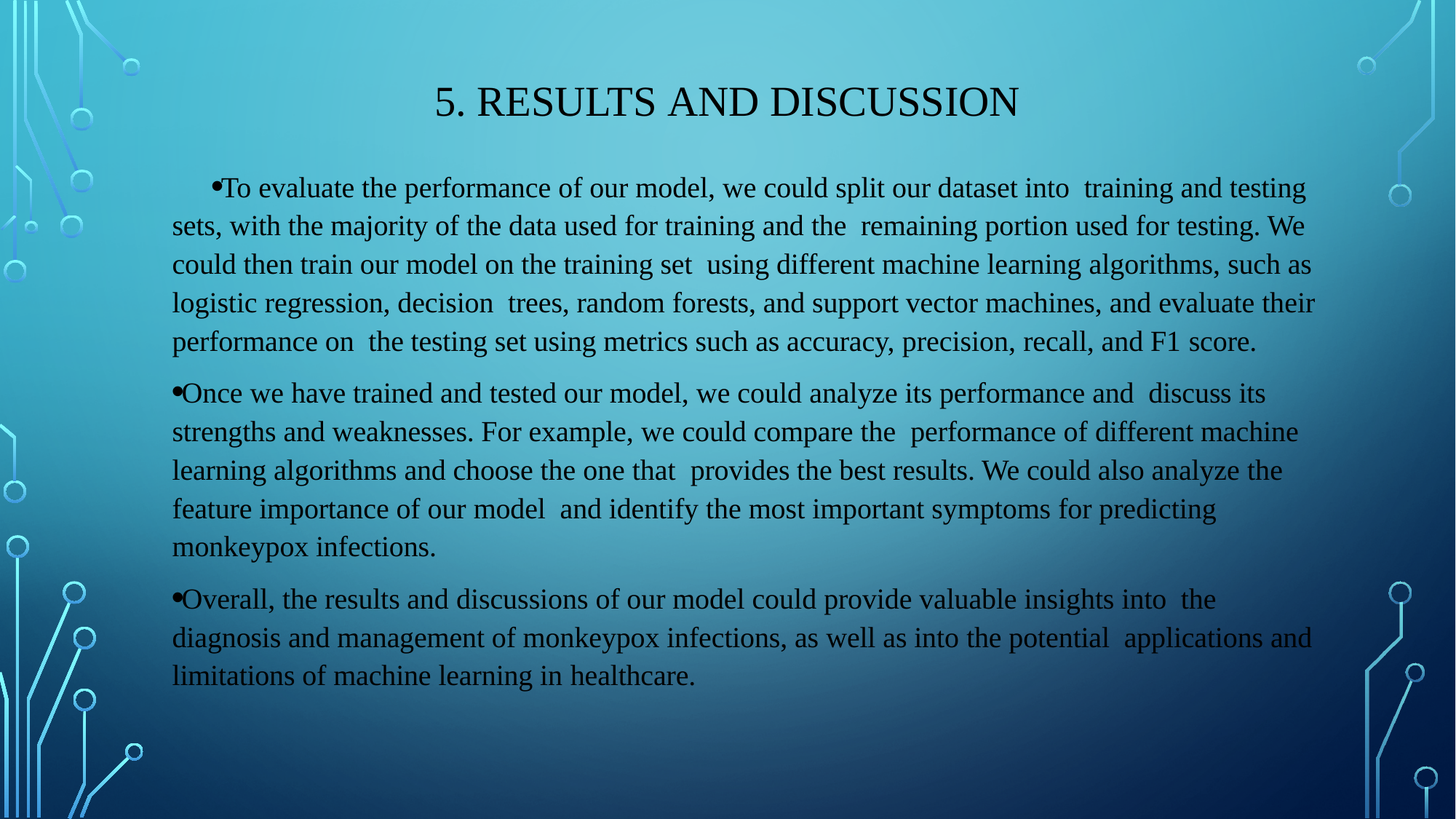

# 5. RESULTS AND DISCUSSION
To evaluate the performance of our model, we could split our dataset into  training and testing sets, with the majority of the data used for training and the  remaining portion used for testing. We could then train our model on the training set  using different machine learning algorithms, such as logistic regression, decision  trees, random forests, and support vector machines, and evaluate their performance on  the testing set using metrics such as accuracy, precision, recall, and F1 score.
Once we have trained and tested our model, we could analyze its performance and  discuss its strengths and weaknesses. For example, we could compare the  performance of different machine learning algorithms and choose the one that  provides the best results. We could also analyze the feature importance of our model  and identify the most important symptoms for predicting monkeypox infections.
Overall, the results and discussions of our model could provide valuable insights into  the diagnosis and management of monkeypox infections, as well as into the potential  applications and limitations of machine learning in healthcare.